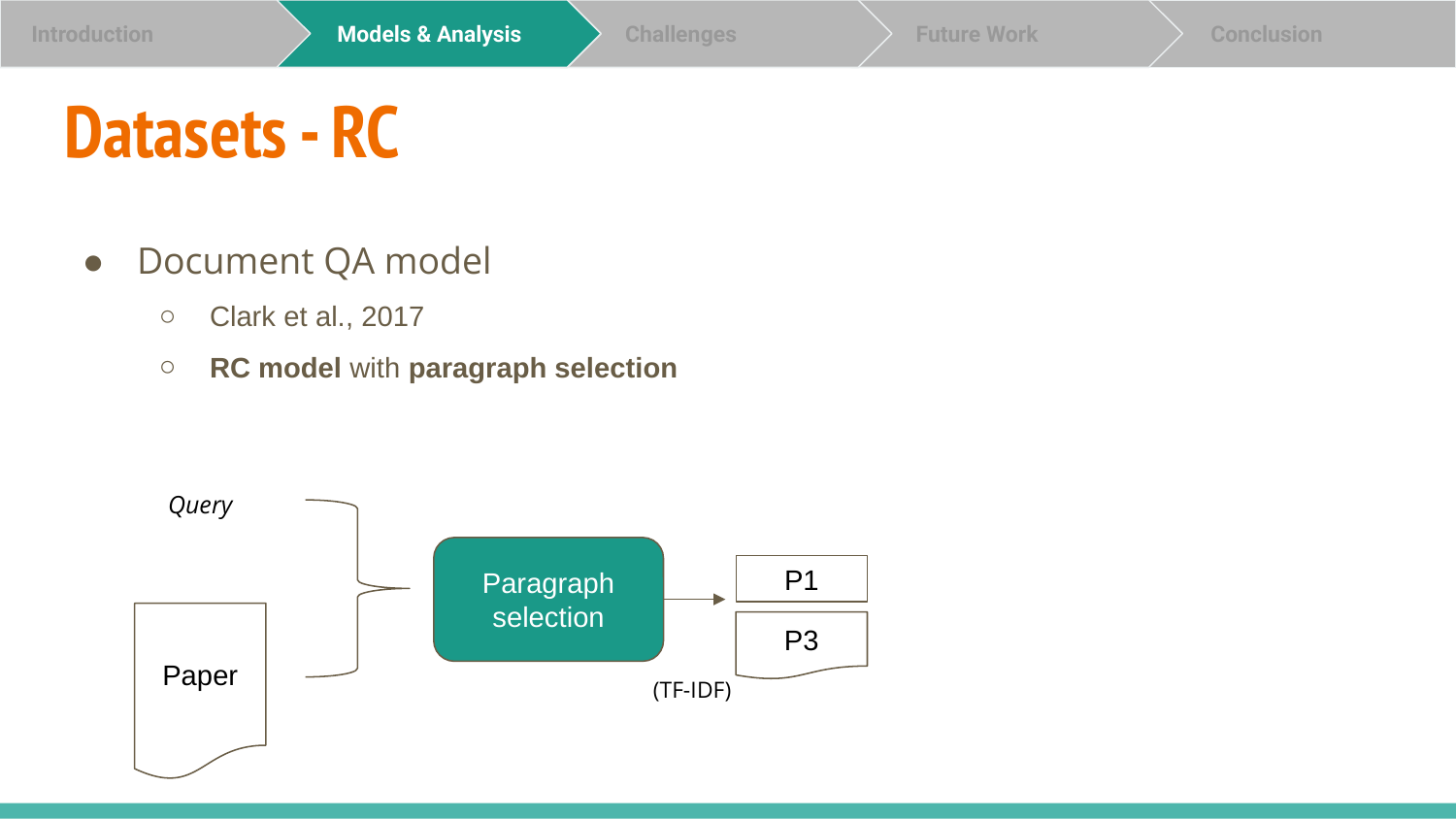

Analysis
         Challenges
         Evaluation
         Future Work
              Conclusion
              Conclusion
   Introduction
   Introduction
   Introduction
        Models
        Models & Analysis
        Models & Analysis
# Datasets - RC
Document QA model
Clark et al., 2017
RC model with paragraph selection
Query

Paragraph selection
P1
Paper
P3
(TF-IDF)